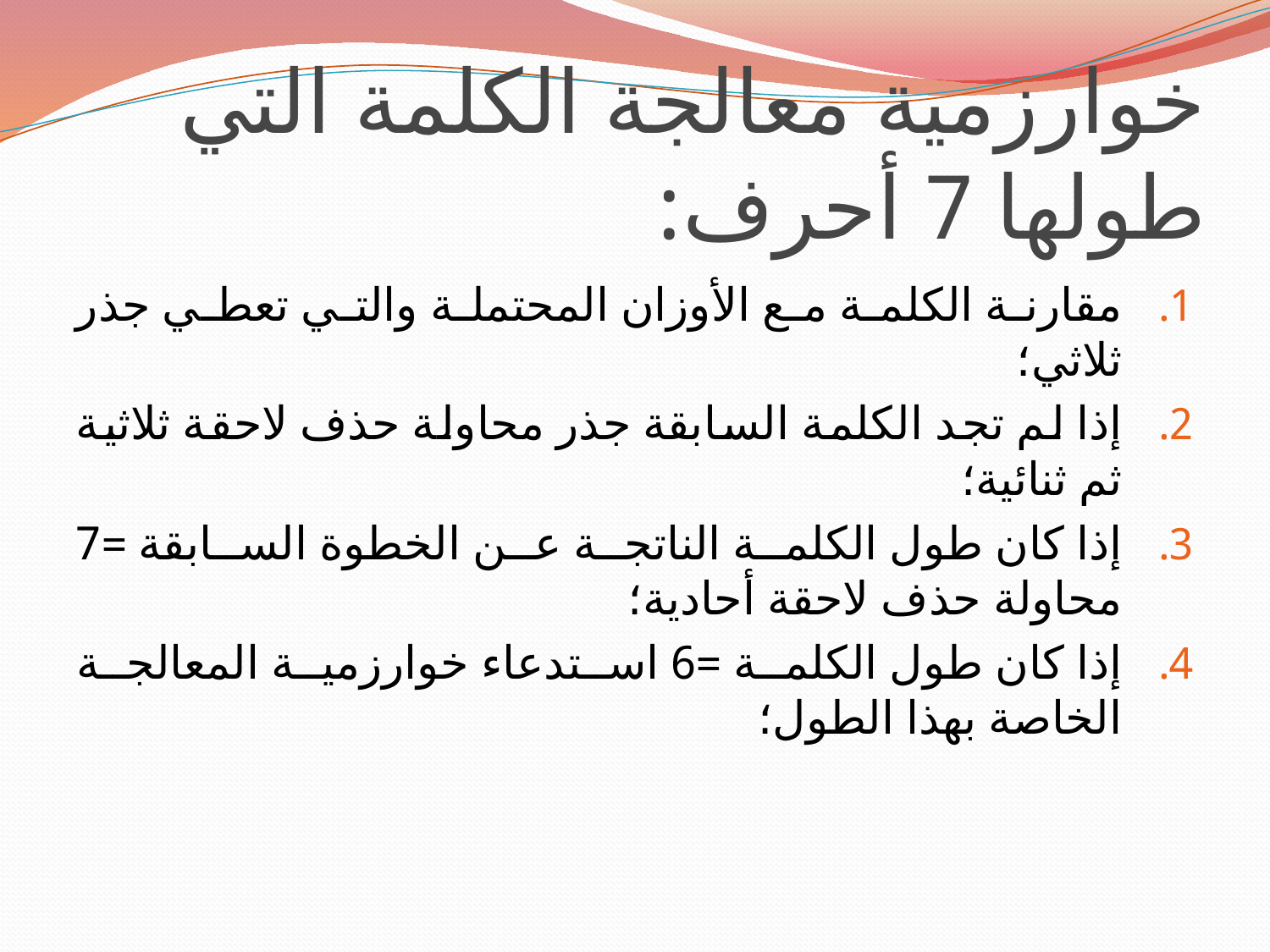

# خوارزمية معالجة الكلمة التي طولها 7 أحرف:
مقارنة الكلمة مع الأوزان المحتملة والتي تعطي جذر ثلاثي؛
إذا لم تجد الكلمة السابقة جذر محاولة حذف لاحقة ثلاثية ثم ثنائية؛
إذا كان طول الكلمة الناتجة عن الخطوة السابقة =7 محاولة حذف لاحقة أحادية؛
إذا كان طول الكلمة =6 استدعاء خوارزمية المعالجة الخاصة بهذا الطول؛